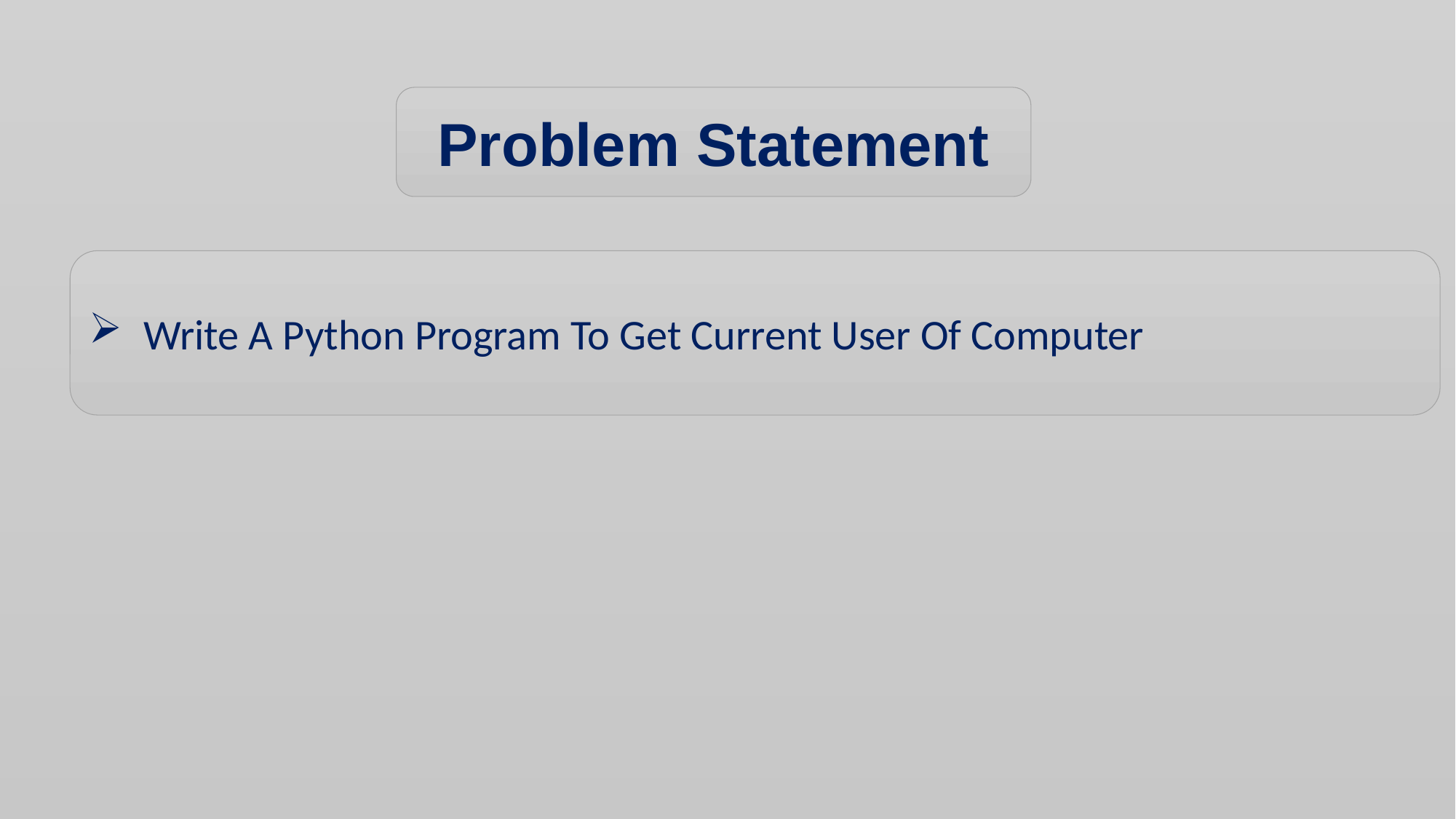

Problem Statement
Write A Python Program To Get Current User Of Computer